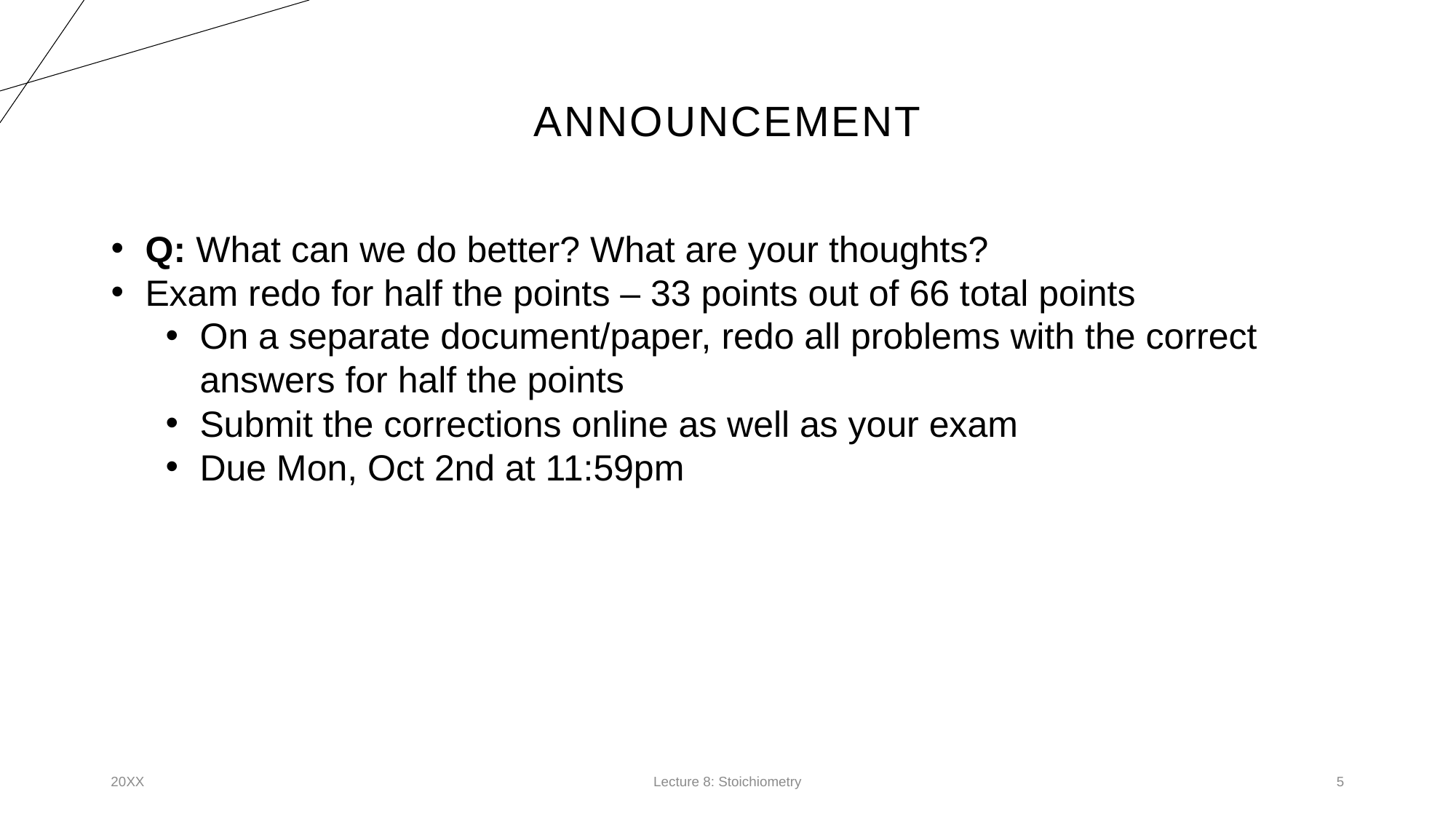

# announcement
Q: What can we do better? What are your thoughts?
Exam redo for half the points – 33 points out of 66 total points
On a separate document/paper, redo all problems with the correct answers for half the points
Submit the corrections online as well as your exam
Due Mon, Oct 2nd at 11:59pm
20XX
Lecture 8: Stoichiometry​
5